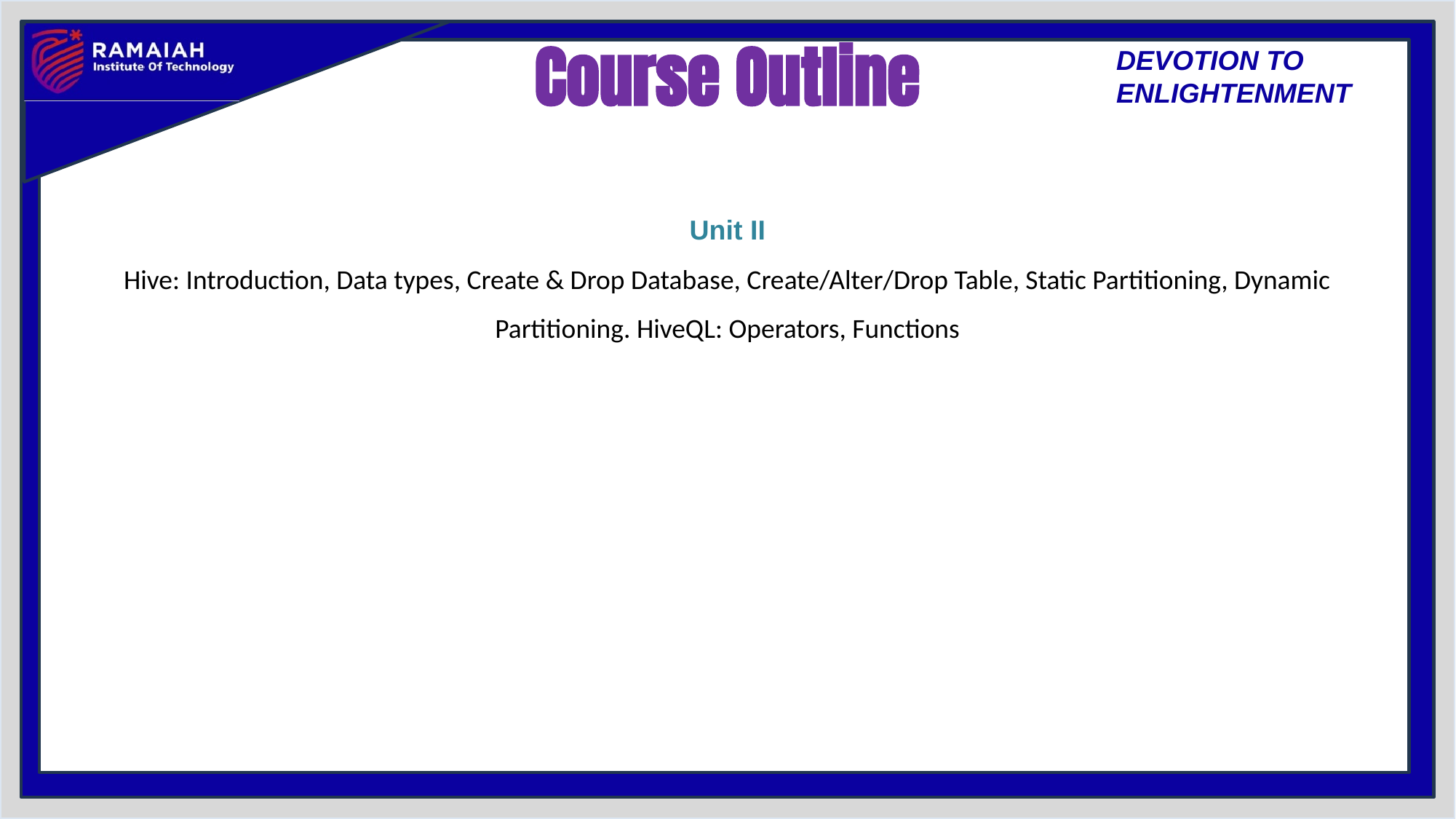

# Course Outline
Unit II
Hive: Introduction, Data types, Create & Drop Database, Create/Alter/Drop Table, Static Partitioning, Dynamic Partitioning. HiveQL: Operators, Functions